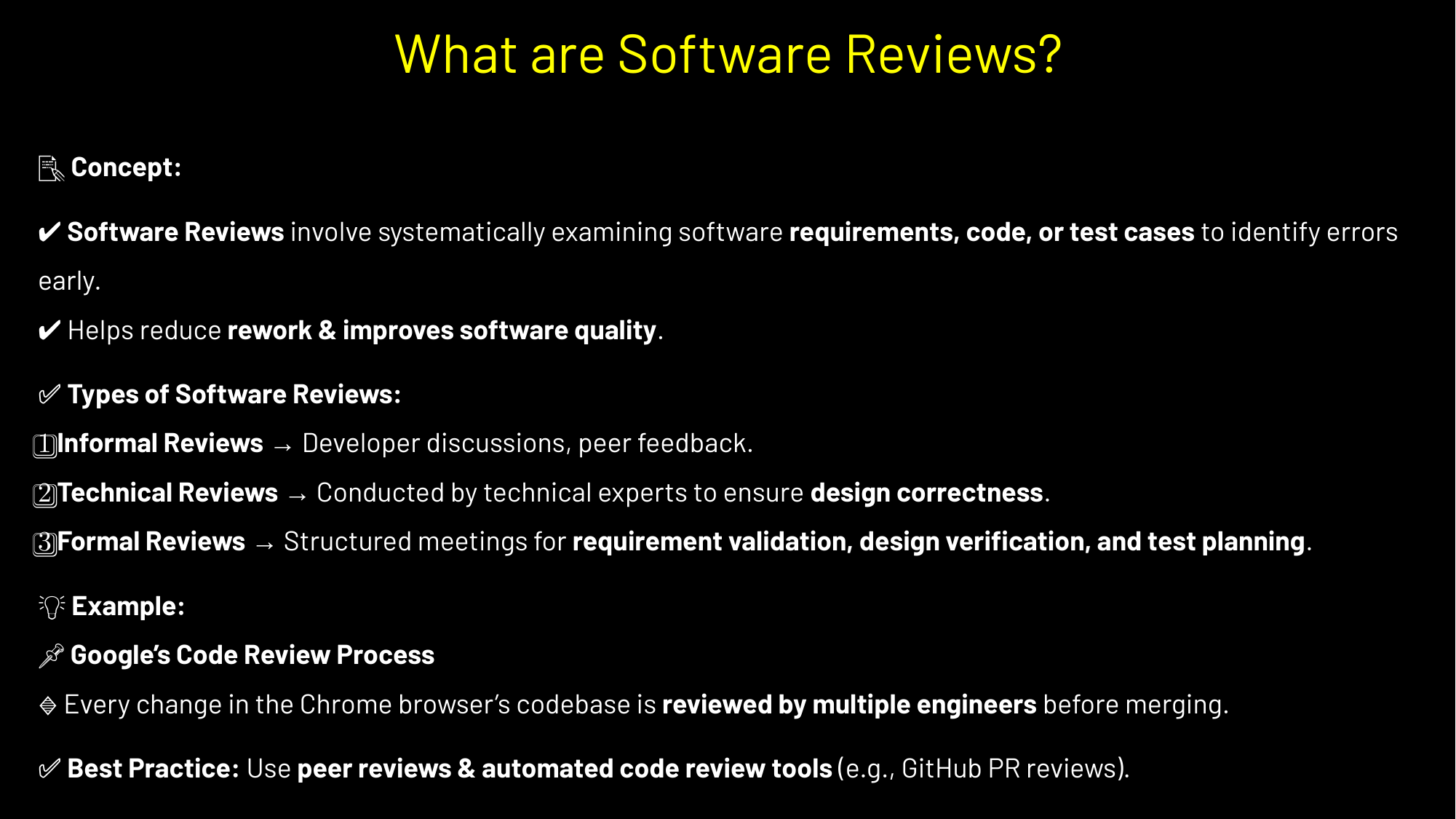

# What are Software Reviews?
📝 Concept:
✔ Software Reviews involve systematically examining software requirements, code, or test cases to identify errors early.
✔ Helps reduce rework & improves software quality.
✅ Types of Software Reviews:
1️⃣ Informal Reviews → Developer discussions, peer feedback.
2️⃣ Technical Reviews → Conducted by technical experts to ensure design correctness.
3️⃣ Formal Reviews → Structured meetings for requirement validation, design verification, and test planning.
💡 Example:
📌 Google’s Code Review Process
🔹 Every change in the Chrome browser’s codebase is reviewed by multiple engineers before merging.
✅ Best Practice: Use peer reviews & automated code review tools (e.g., GitHub PR reviews).